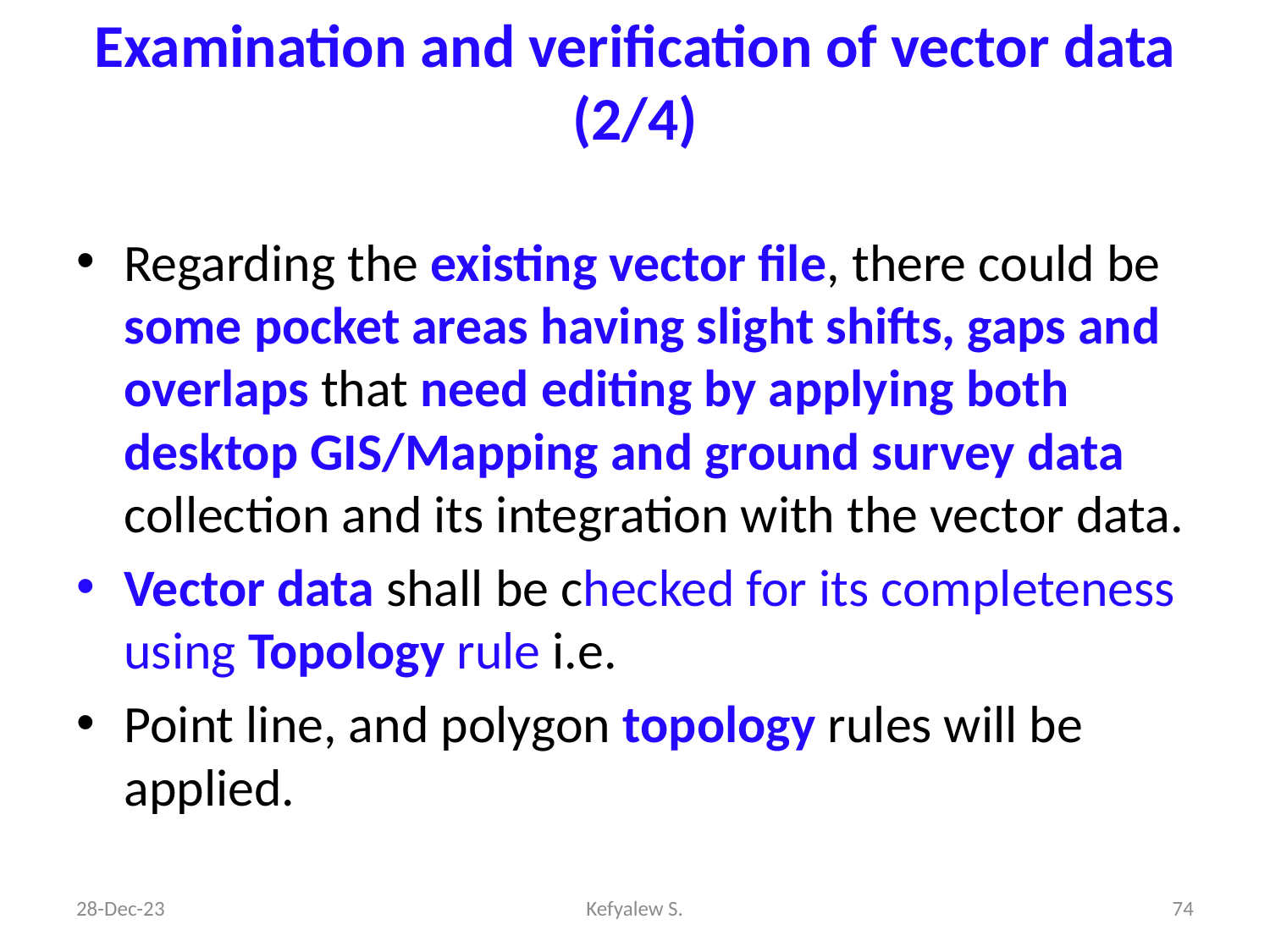

# Examination and verification of vector data (2/4)
Regarding the existing vector file, there could be some pocket areas having slight shifts, gaps and overlaps that need editing by applying both desktop GIS/Mapping and ground survey data collection and its integration with the vector data.
Vector data shall be checked for its completeness using Topology rule i.e.
Point line, and polygon topology rules will be applied.
28-Dec-23
Kefyalew S.
74